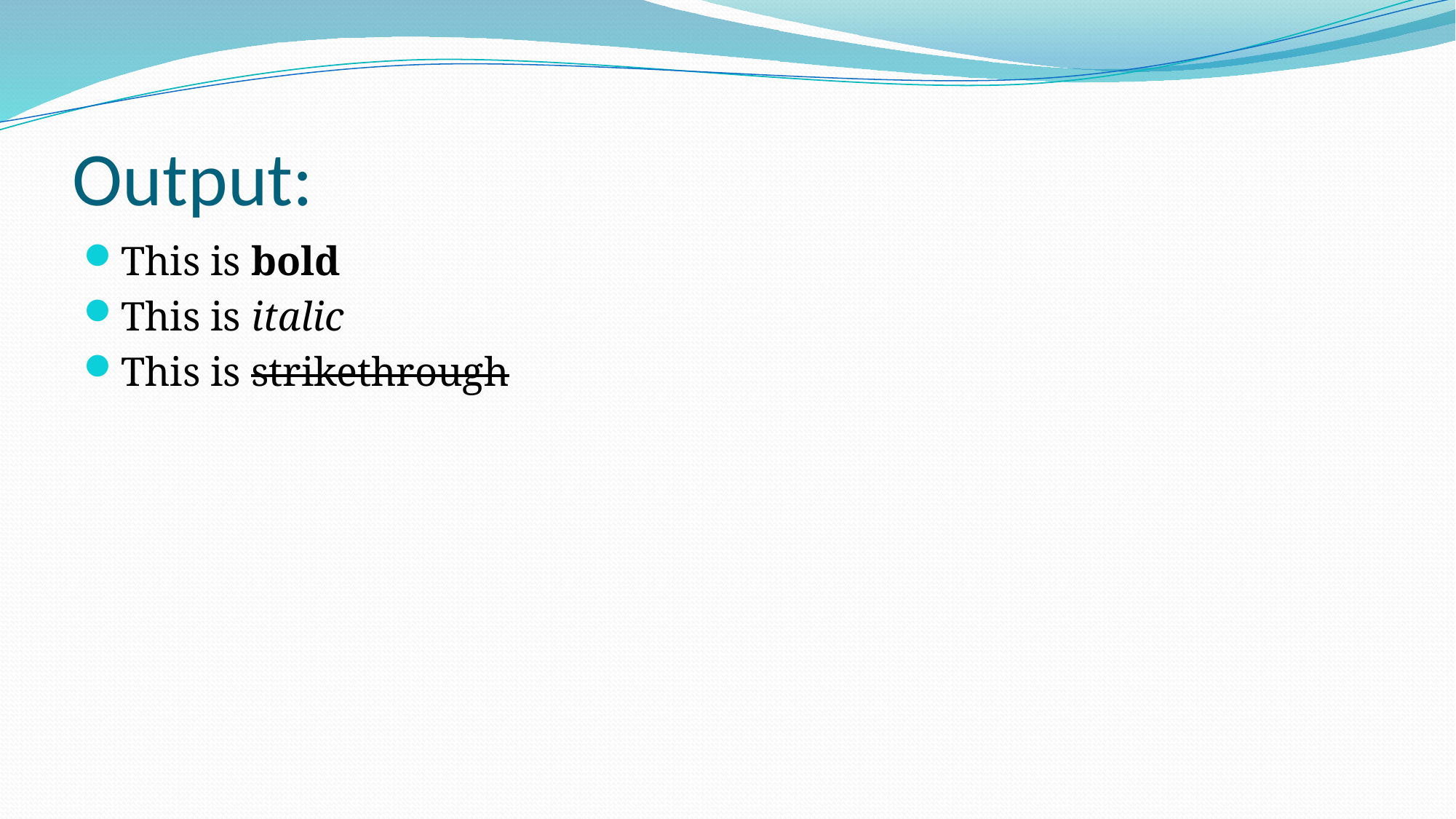

# Output:
This is bold
This is italic
This is strikethrough